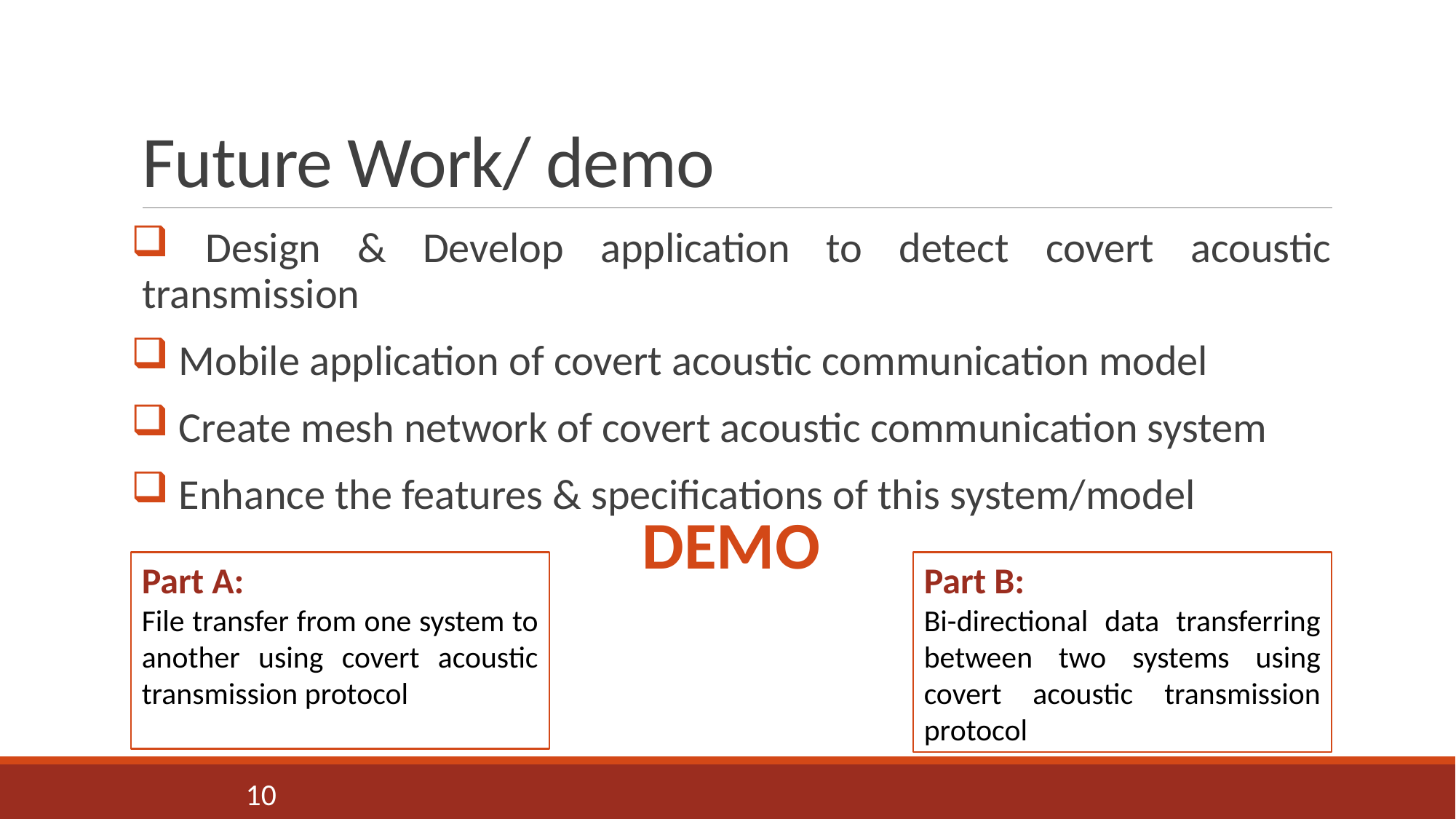

# Future Work/ demo
 Design & Develop application to detect covert acoustic transmission
 Mobile application of covert acoustic communication model
 Create mesh network of covert acoustic communication system
 Enhance the features & specifications of this system/model

DEMO
Part A:
File transfer from one system to another using covert acoustic transmission protocol

Part B:
Bi-directional data transferring between two systems using covert acoustic transmission protocol
10